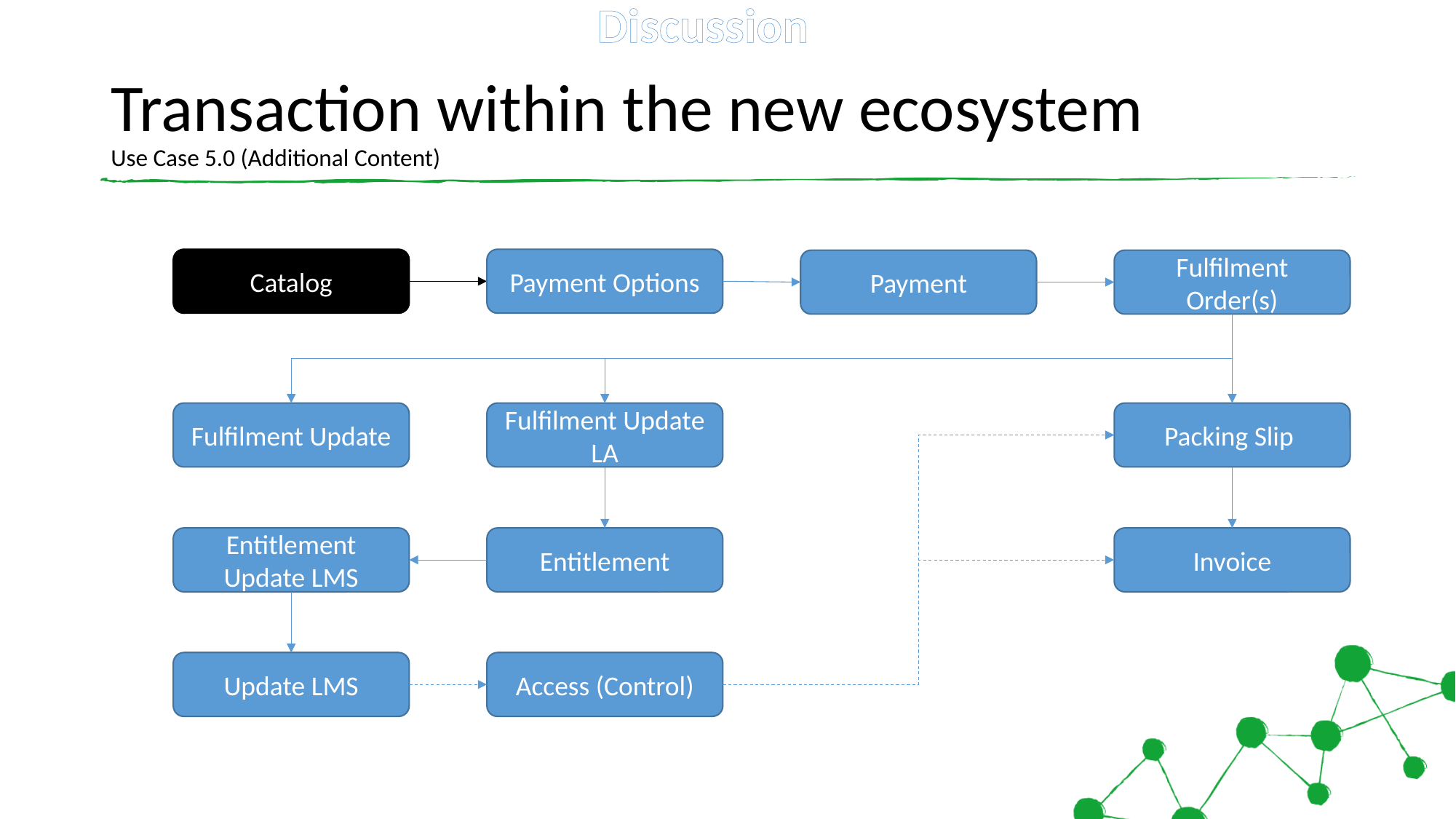

Discussion
# Transaction within the new ecosystem Use Case 5.0 (Additional Content)
Payment Options
Catalog
Payment
Fulfilment Order(s)
Fulfilment Update LA
Fulfilment Update
Packing Slip
Entitlement Update LMS
Invoice
Entitlement
Access (Control)
Update LMS